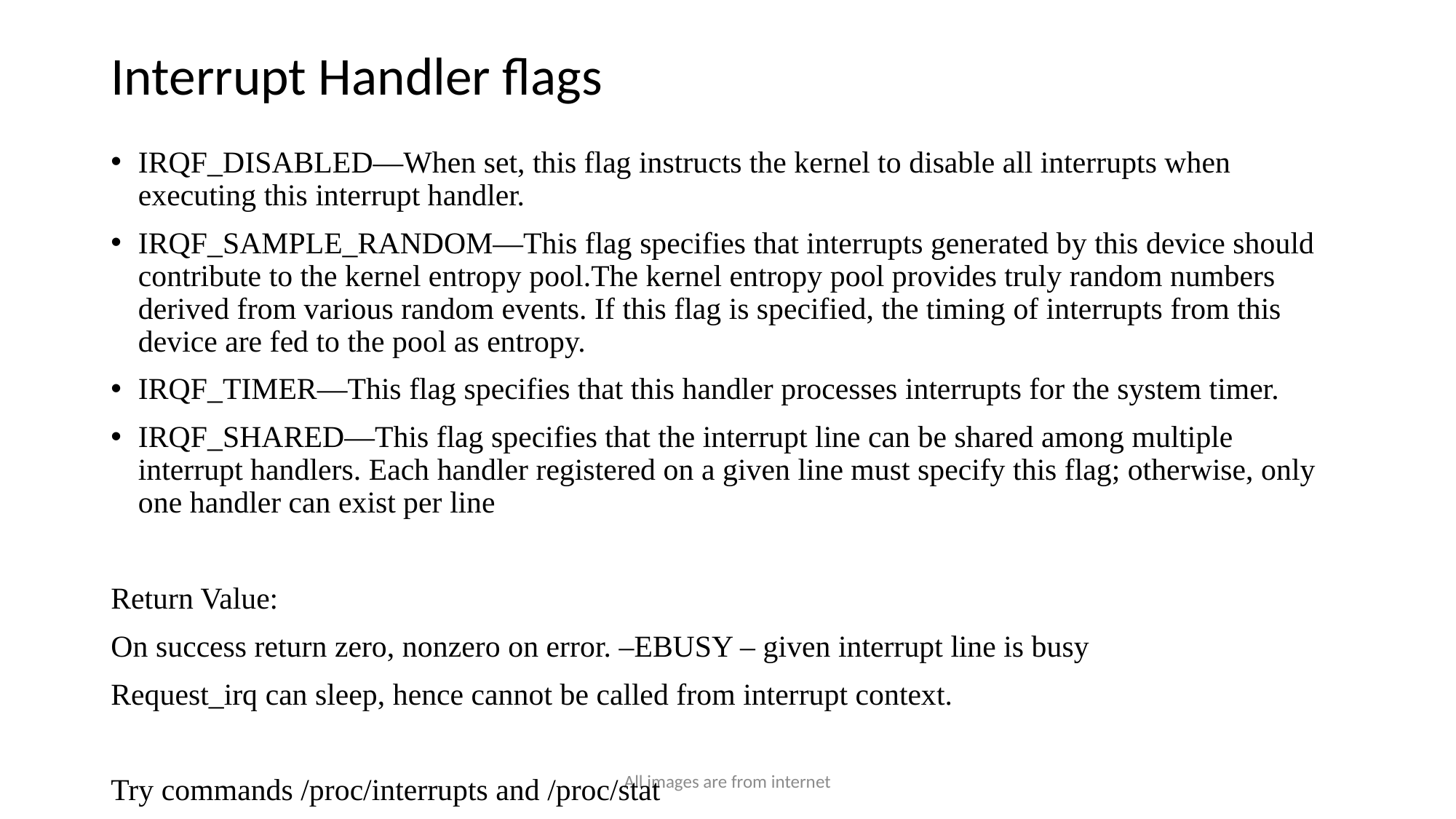

# Interrupt Handler flags
IRQF_DISABLED—When set, this flag instructs the kernel to disable all interrupts when executing this interrupt handler.
IRQF_SAMPLE_RANDOM—This flag specifies that interrupts generated by this device should contribute to the kernel entropy pool.The kernel entropy pool provides truly random numbers derived from various random events. If this flag is specified, the timing of interrupts from this device are fed to the pool as entropy.
IRQF_TIMER—This flag specifies that this handler processes interrupts for the system timer.
IRQF_SHARED—This flag specifies that the interrupt line can be shared among multiple interrupt handlers. Each handler registered on a given line must specify this flag; otherwise, only one handler can exist per line

Return Value:
On success return zero, nonzero on error. –EBUSY – given interrupt line is busy
Request_irq can sleep, hence cannot be called from interrupt context.

Try commands /proc/interrupts and /proc/stat
All images are from internet